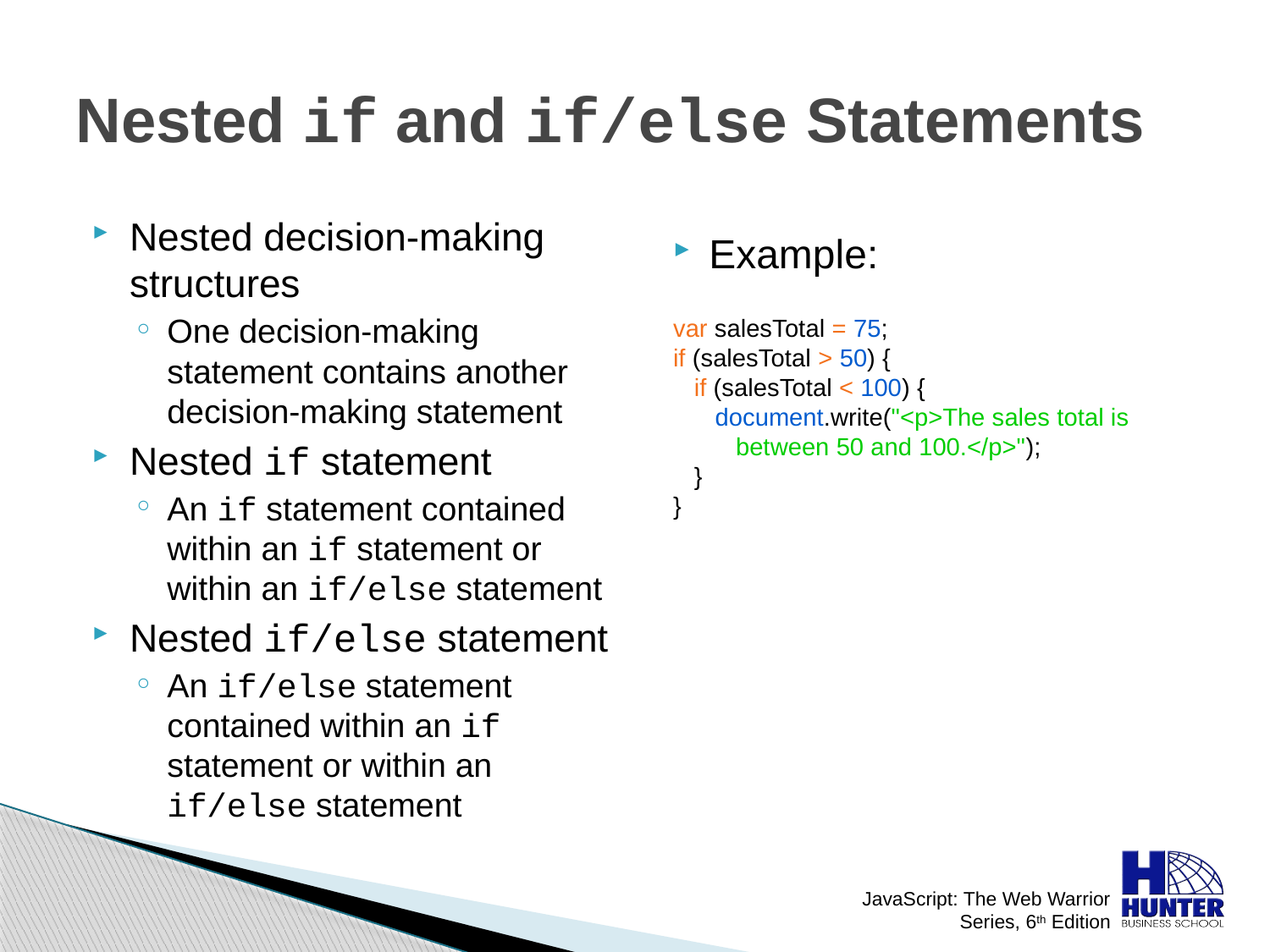

# Nested if and if/else Statements
Nested decision-making structures
One decision-making statement contains another decision-making statement
Nested if statement
An if statement contained within an if statement or within an if/else statement
Nested if/else statement
An if/else statement contained within an if statement or within an if/else statement

Example:

var salesTotal = 75;
if (salesTotal > 50) {
   if (salesTotal < 100) {
      document.write("<p>The sales total is
         between 50 and 100.</p>");
   }
}